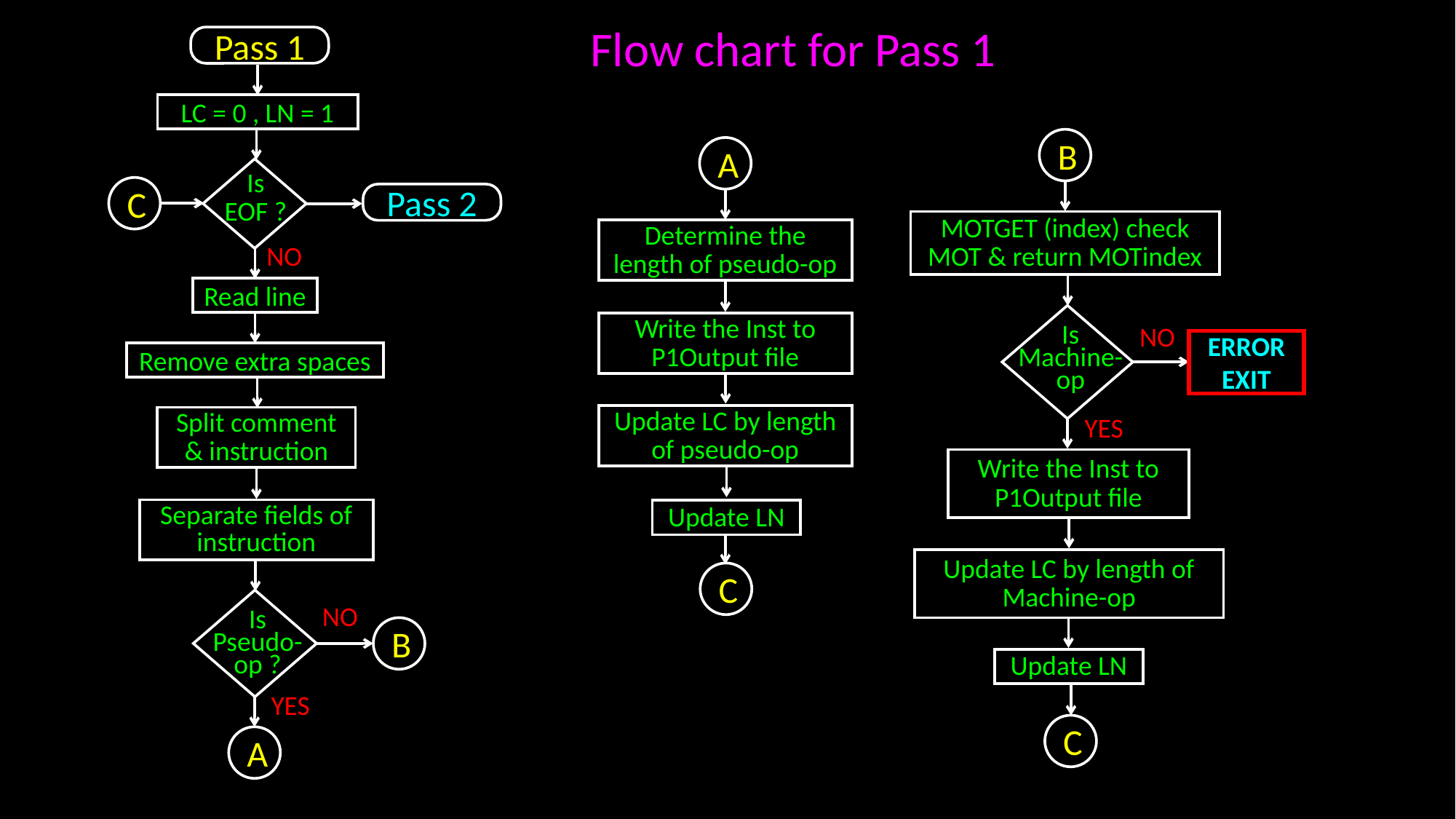

Flow chart for Pass 1
Pass 1
LC = 0 , LN = 1
B
A

Is
EOF ?
C
Pass 2
MOTGET (index) check MOT & return MOTindex
Determine the length of pseudo-op
NO
Read line

Is
Machine-
op
Write the Inst to P1Output file
NO
ERROR
EXIT
Remove extra spaces
Update LC by length of pseudo-op
Split comment & instruction
YES
Write the Inst to P1Output file
Separate fields of instruction
Update LN
Update LC by length of Machine-op
C

Is
Pseudo-
op ?
NO
B
Update LN
YES
C
A